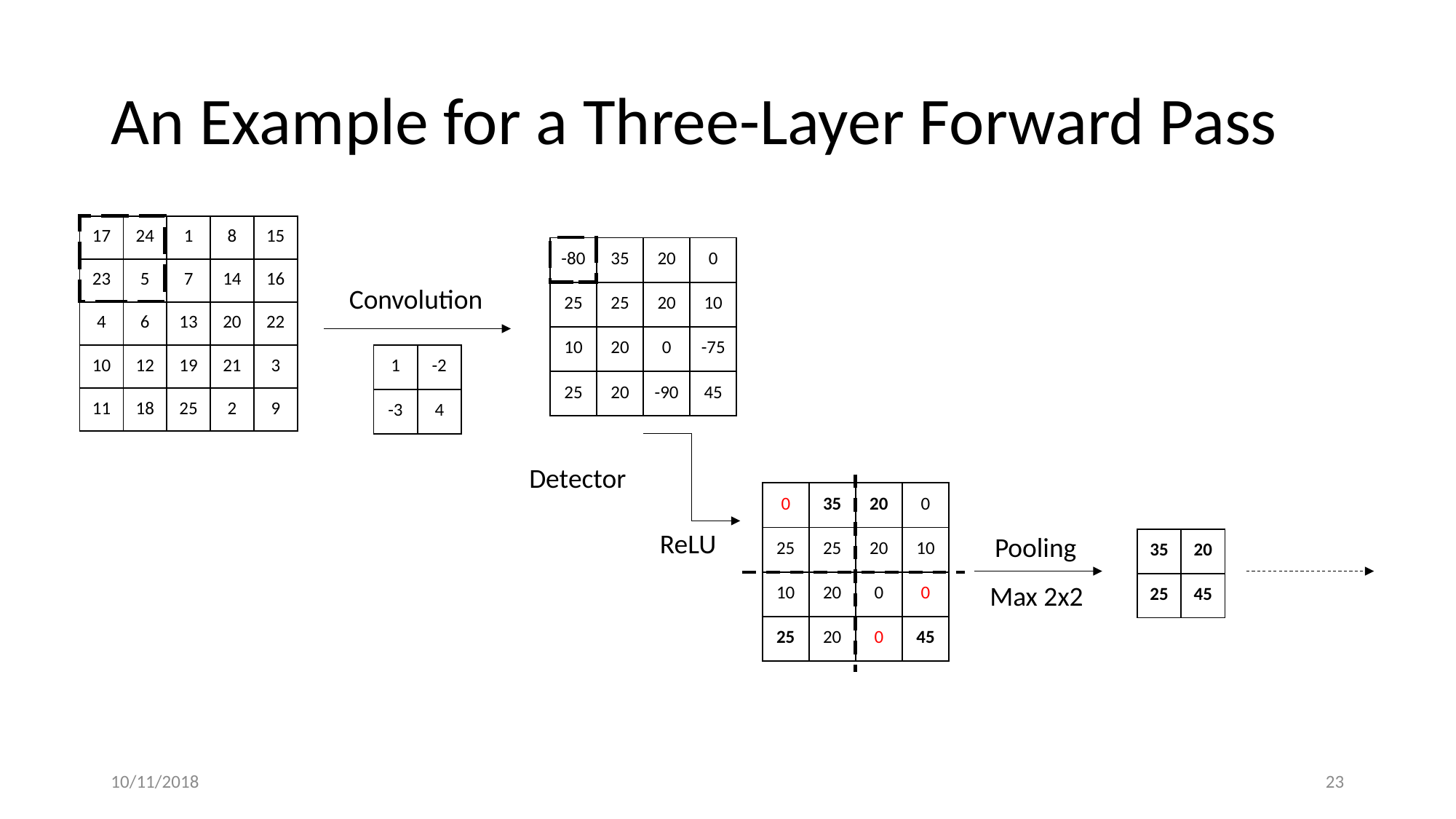

# An Example for a Three-Layer Forward Pass
| 17 | 24 | 1 | 8 | 15 |
| --- | --- | --- | --- | --- |
| 23 | 5 | 7 | 14 | 16 |
| 4 | 6 | 13 | 20 | 22 |
| 10 | 12 | 19 | 21 | 3 |
| 11 | 18 | 25 | 2 | 9 |

| -80 | 35 | 20 | 0 |
| --- | --- | --- | --- |
| 25 | 25 | 20 | 10 |
| 10 | 20 | 0 | -75 |
| 25 | 20 | -90 | 45 |
Convolution
| 1 | -2 |
| --- | --- |
| -3 | 4 |
Detector
| 0 | 35 | 20 | 0 |
| --- | --- | --- | --- |
| 25 | 25 | 20 | 10 |
| 10 | 20 | 0 | 0 |
| 25 | 20 | 0 | 45 |
ReLU
Pooling
| 35 | 20 |
| --- | --- |
| 25 | 45 |
Max 2x2
10/11/2018
23